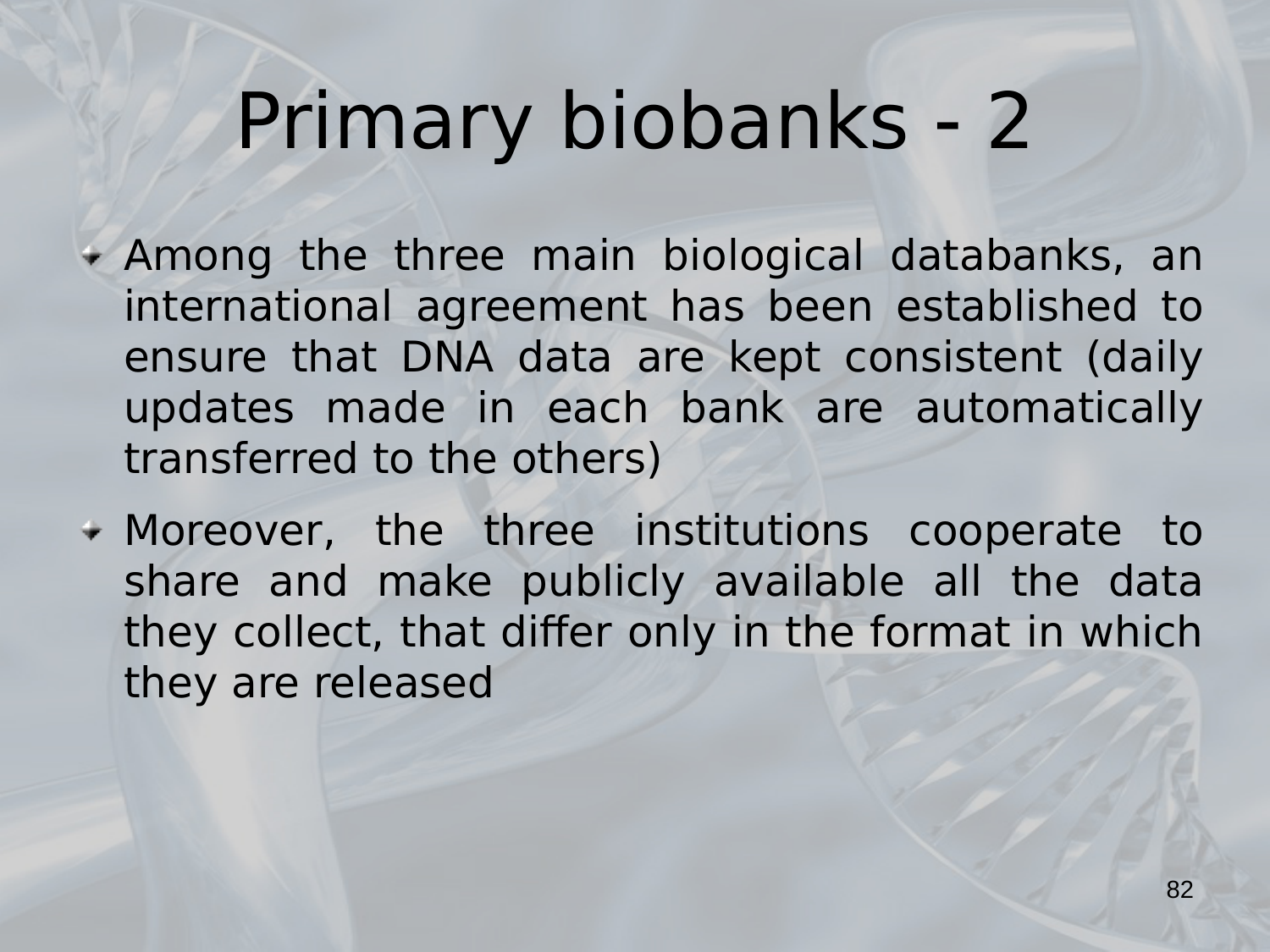

Primary biobanks − 2
Among the three main biological databanks, an international agreement has been established to ensure that DNA data are kept consistent (daily updates made ​​in each bank are automatically transferred to the others)

Moreover, the three institutions cooperate to share and make publicly available all the data they collect, that differ only in the format in which they are released

82